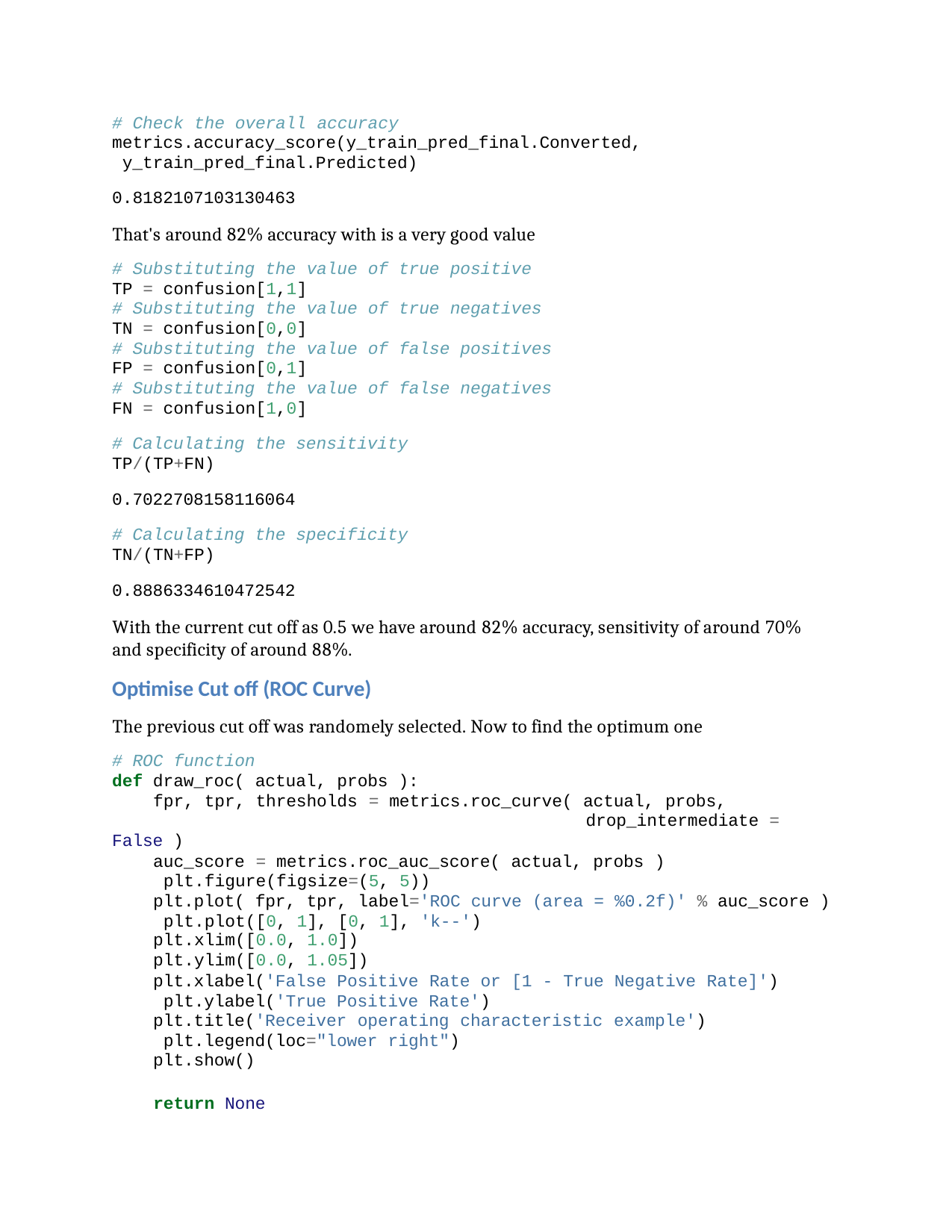

# Check the overall accuracy  metrics.accuracy_score(y_train_pred_final.Converted,  y_train_pred_final.Predicted)
0.8182107103130463
That's around 82% accuracy with is a very good value
# Substituting the value of true positive
TP = confusion[1,1]
# Substituting the value of true negatives
TN = confusion[0,0]
# Substituting the value of false positives
FP = confusion[0,1]
# Substituting the value of false negatives
FN = confusion[1,0]
# Calculating the sensitivity
TP/(TP+FN)
0.7022708158116064
# Calculating the specificity
TN/(TN+FP)
0.8886334610472542
With the current cut off as 0.5 we have around 82% accuracy, sensitivity of around 70%  and specificity of around 88%.
Optimise Cut off (ROC Curve)
The previous cut off was randomely selected. Now to find the optimum one
# ROC function
def draw_roc( actual, probs ):
fpr, tpr, thresholds = metrics.roc_curve( actual, probs,
drop_intermediate =
False )
auc_score = metrics.roc_auc_score( actual, probs )  plt.figure(figsize=(5, 5))
plt.plot( fpr, tpr, label='ROC curve (area = %0.2f)' % auc_score )  plt.plot([0, 1], [0, 1], 'k--')
plt.xlim([0.0, 1.0])
plt.ylim([0.0, 1.05])
plt.xlabel('False Positive Rate or [1 - True Negative Rate]')  plt.ylabel('True Positive Rate')
plt.title('Receiver operating characteristic example')  plt.legend(loc="lower right")
plt.show()

return None